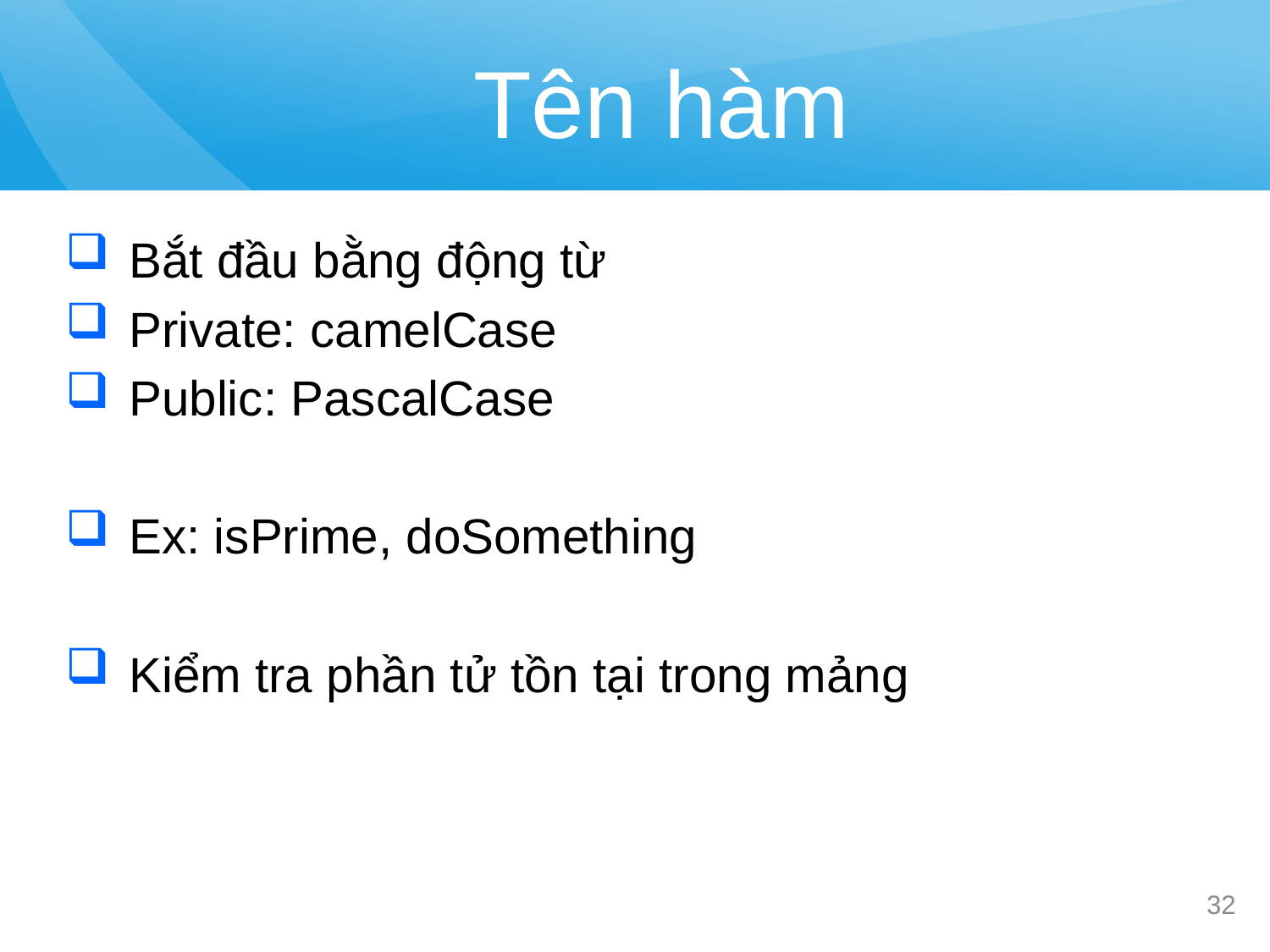

# Tên hàm
Bắt đầu bằng động từ
Private: camelCase
Public: PascalCase

Ex: isPrime, doSomething

Kiểm tra phần tử tồn tại trong mảng

32